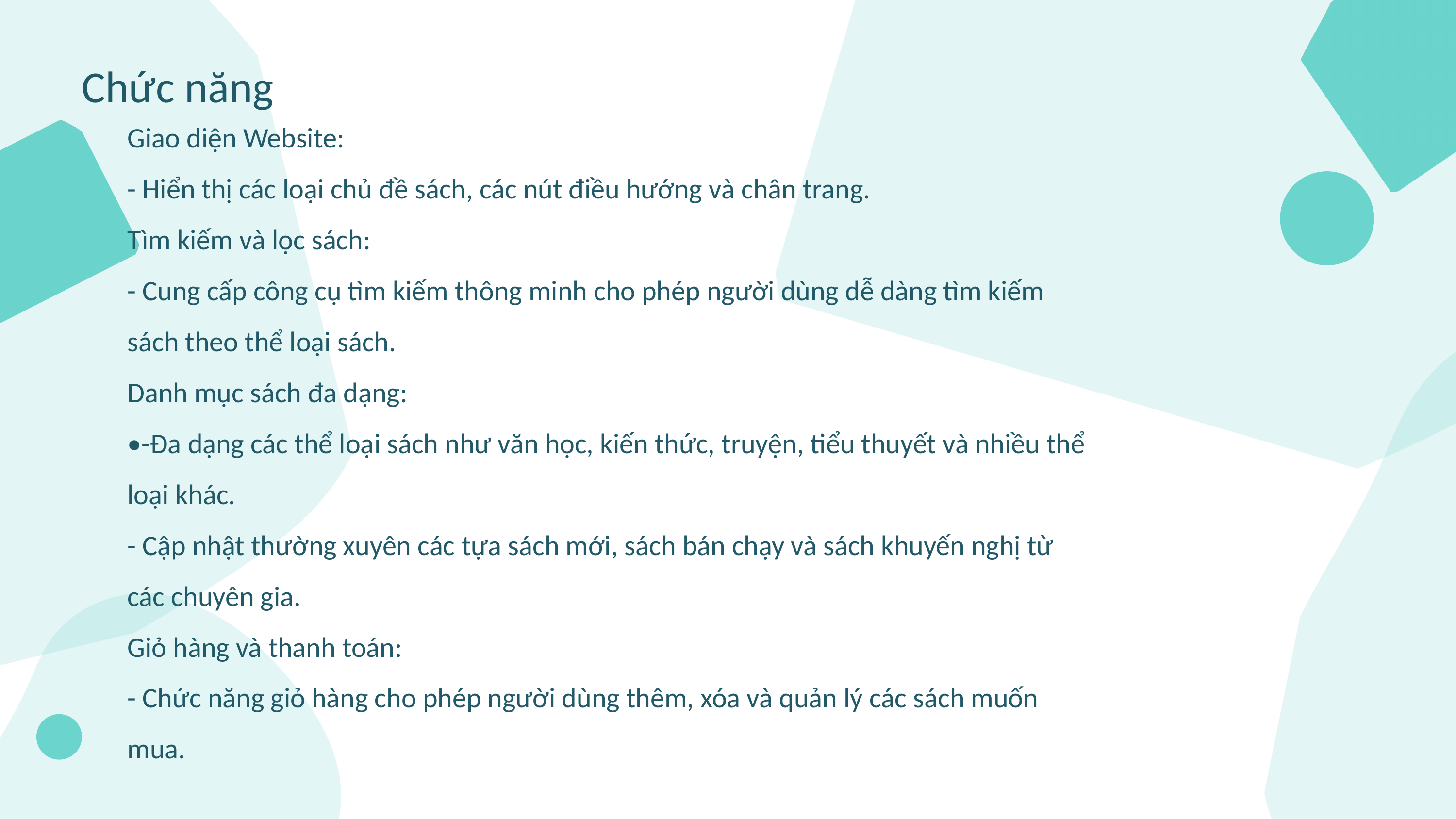

Chức năng
Giao diện Website:
- Hiển thị các loại chủ đề sách, các nút điều hướng và chân trang.
Tìm kiếm và lọc sách:
- Cung cấp công cụ tìm kiếm thông minh cho phép người dùng dễ dàng tìm kiếm
sách theo thể loại sách.
Danh mục sách đa dạng:
•-Đa dạng các thể loại sách như văn học, kiến thức, truyện, tiểu thuyết và nhiều thể
loại khác.
- Cập nhật thường xuyên các tựa sách mới, sách bán chạy và sách khuyến nghị từ
các chuyên gia.
Giỏ hàng và thanh toán:
- Chức năng giỏ hàng cho phép người dùng thêm, xóa và quản lý các sách muốn
mua.